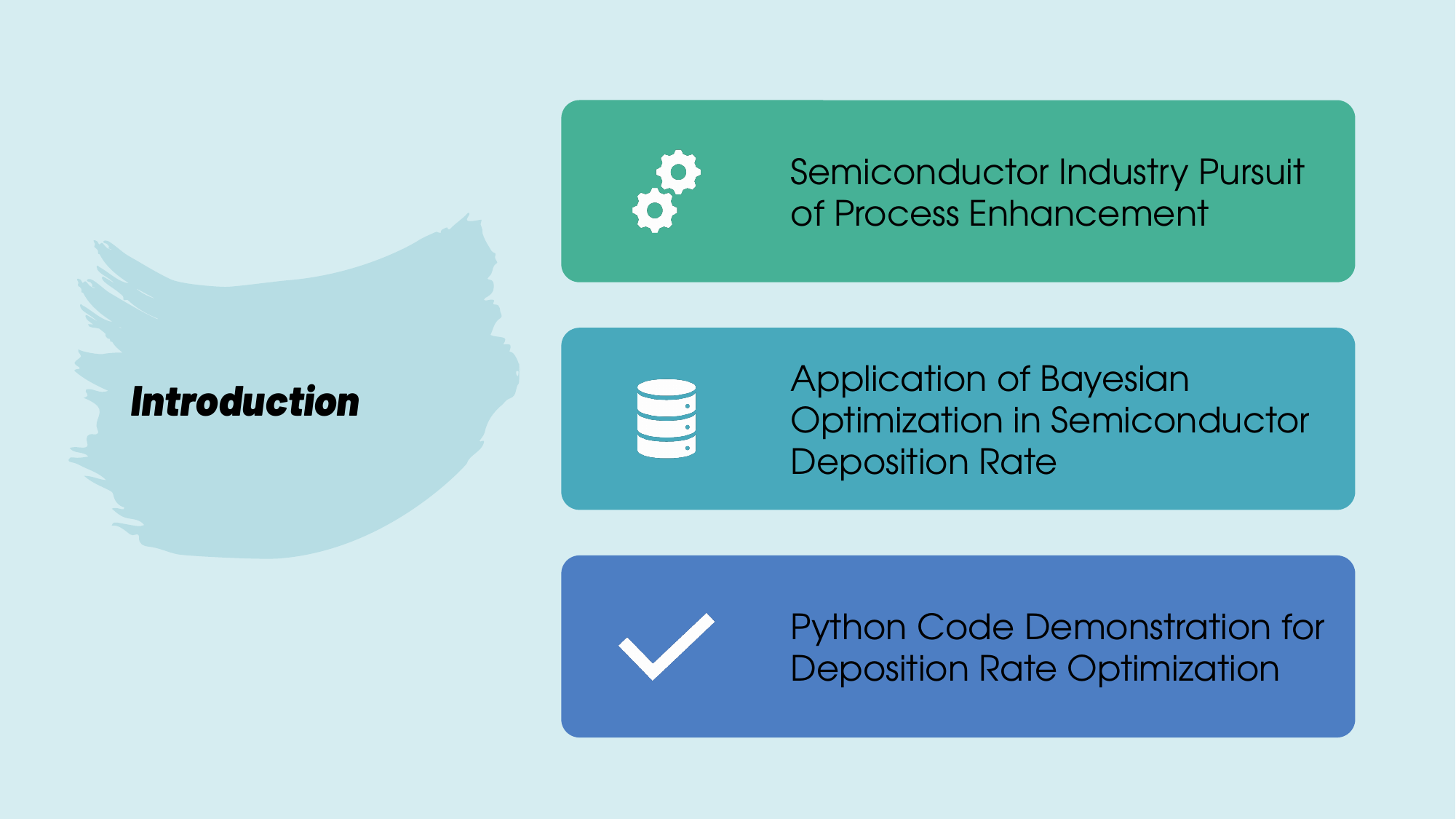

Semiconductor Industry Pursuit of Process Enhancement
Application of Bayesian Optimization in Semiconductor Deposition Rate
Python Code Demonstration for Deposition Rate Optimization

# Introduction